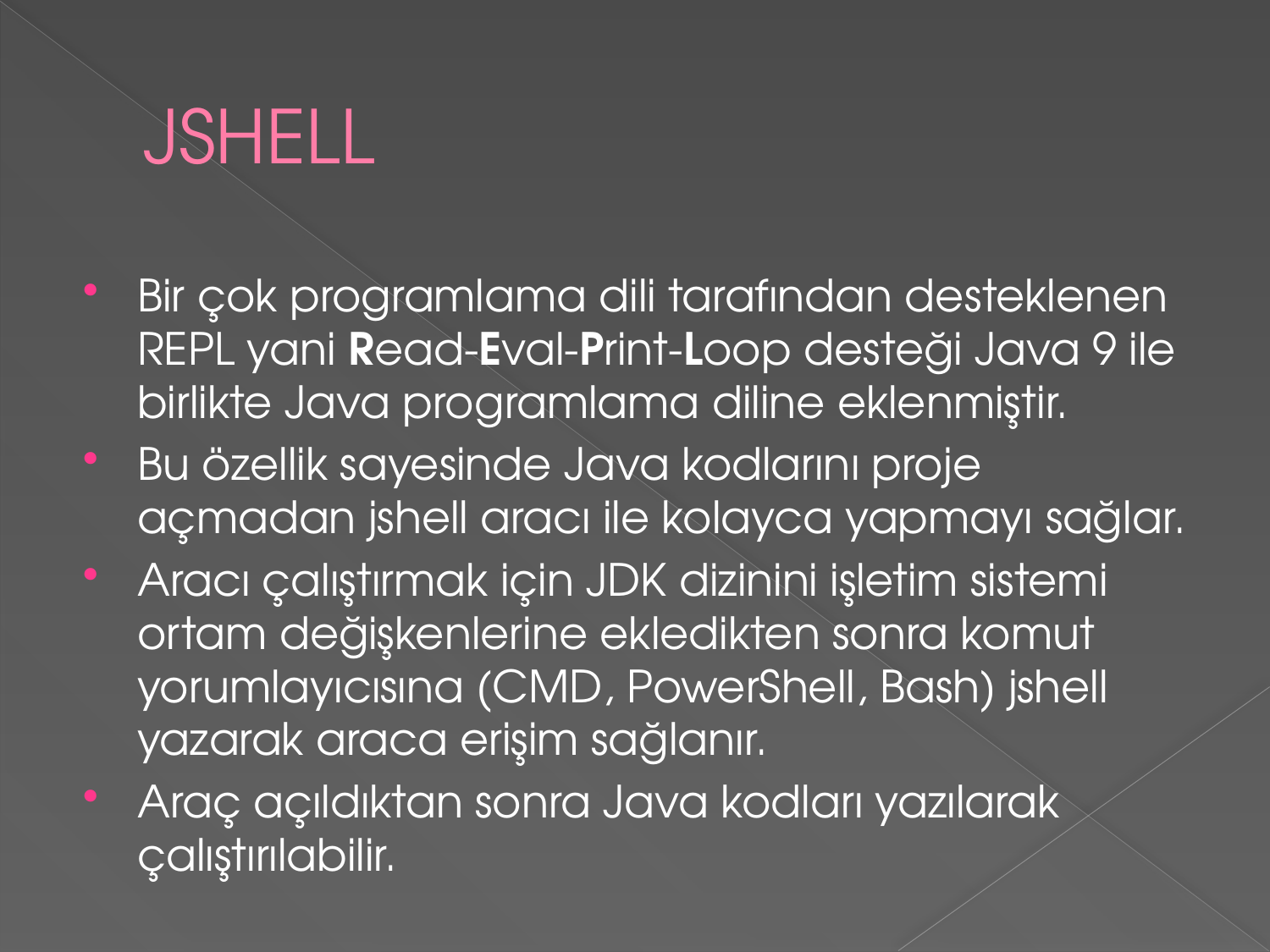

# JSHELL
Bir çok programlama dili tarafından desteklenen REPL yani Read-Eval-Print-Loop desteği Java 9 ile birlikte Java programlama diline eklenmiştir.
Bu özellik sayesinde Java kodlarını proje açmadan jshell aracı ile kolayca yapmayı sağlar.
Aracı çalıştırmak için JDK dizinini işletim sistemi ortam değişkenlerine ekledikten sonra komut yorumlayıcısına (CMD, PowerShell, Bash) jshell yazarak araca erişim sağlanır.
Araç açıldıktan sonra Java kodları yazılarak çalıştırılabilir.